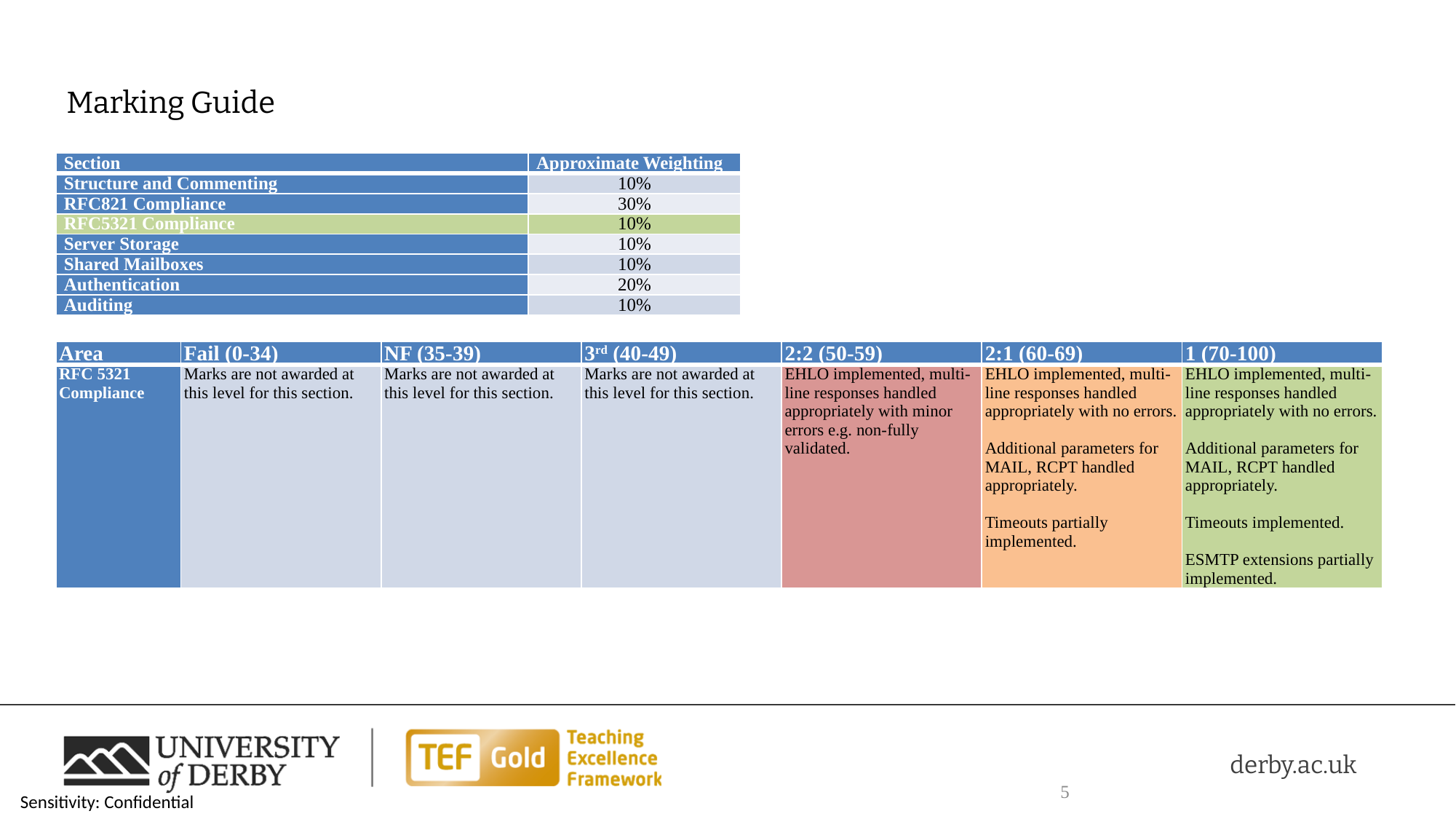

# Marking Guide
| Section | Approximate Weighting |
| --- | --- |
| Structure and Commenting | 10% |
| RFC821 Compliance | 30% |
| RFC5321 Compliance | 10% |
| Server Storage | 10% |
| Shared Mailboxes | 10% |
| Authentication | 20% |
| Auditing | 10% |
| Area | Fail (0-34) | NF (35-39) | 3rd (40-49) | 2:2 (50-59) | 2:1 (60-69) | 1 (70-100) |
| --- | --- | --- | --- | --- | --- | --- |
| RFC 5321 Compliance | Marks are not awarded at this level for this section. | Marks are not awarded at this level for this section. | Marks are not awarded at this level for this section. | EHLO implemented, multi-line responses handled appropriately with minor errors e.g. non-fully validated. | EHLO implemented, multi-line responses handled appropriately with no errors.   Additional parameters for MAIL, RCPT handled appropriately.   Timeouts partially implemented. | EHLO implemented, multi-line responses handled appropriately with no errors.   Additional parameters for MAIL, RCPT handled appropriately.   Timeouts implemented.   ESMTP extensions partially implemented. |
5